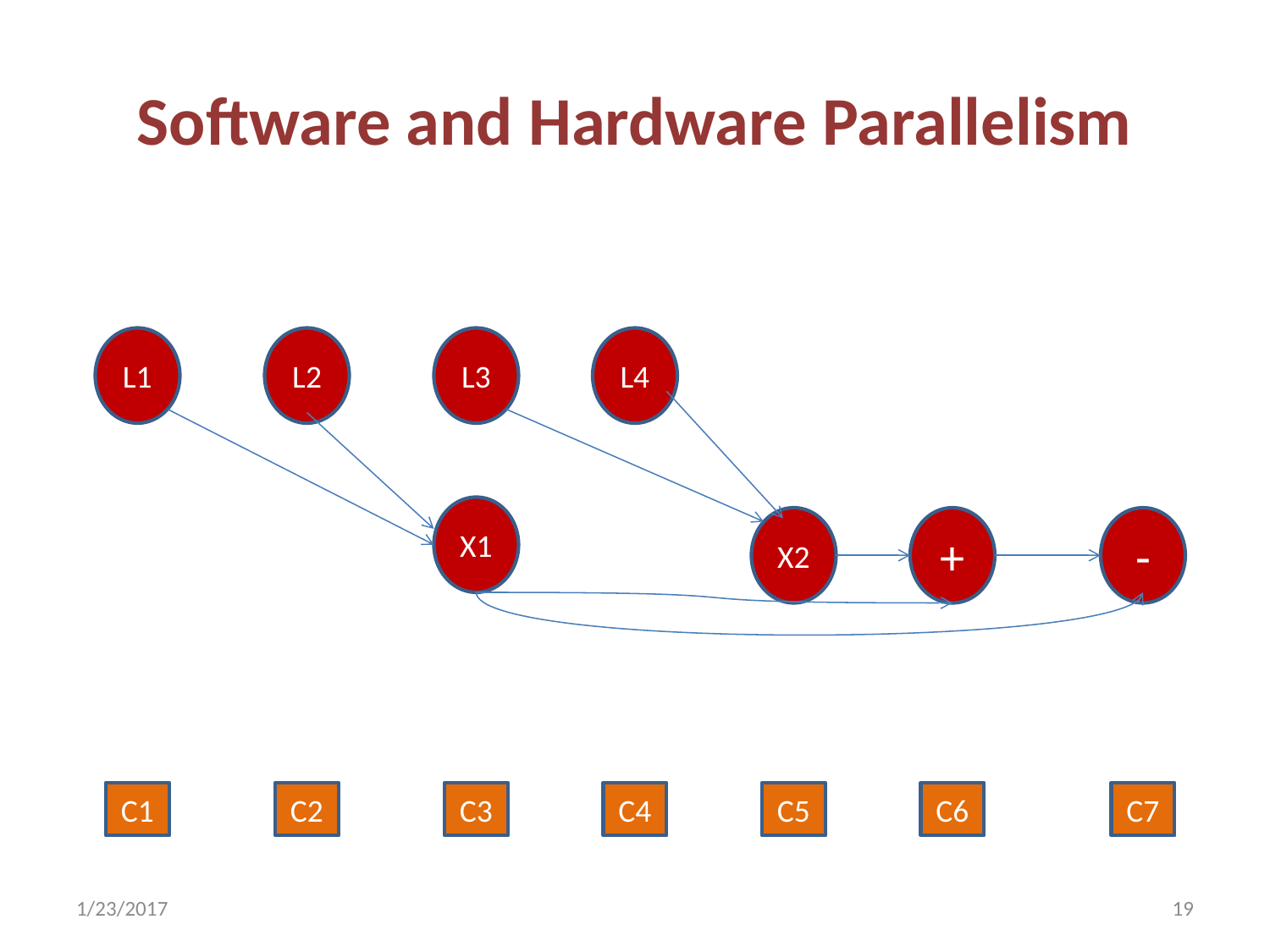

# Software and Hardware Parallelism

L1
L2
L3
L4
X1
X2
+
-
C1
C2
C3
C4
C5
C6
C7
1/23/2017
19